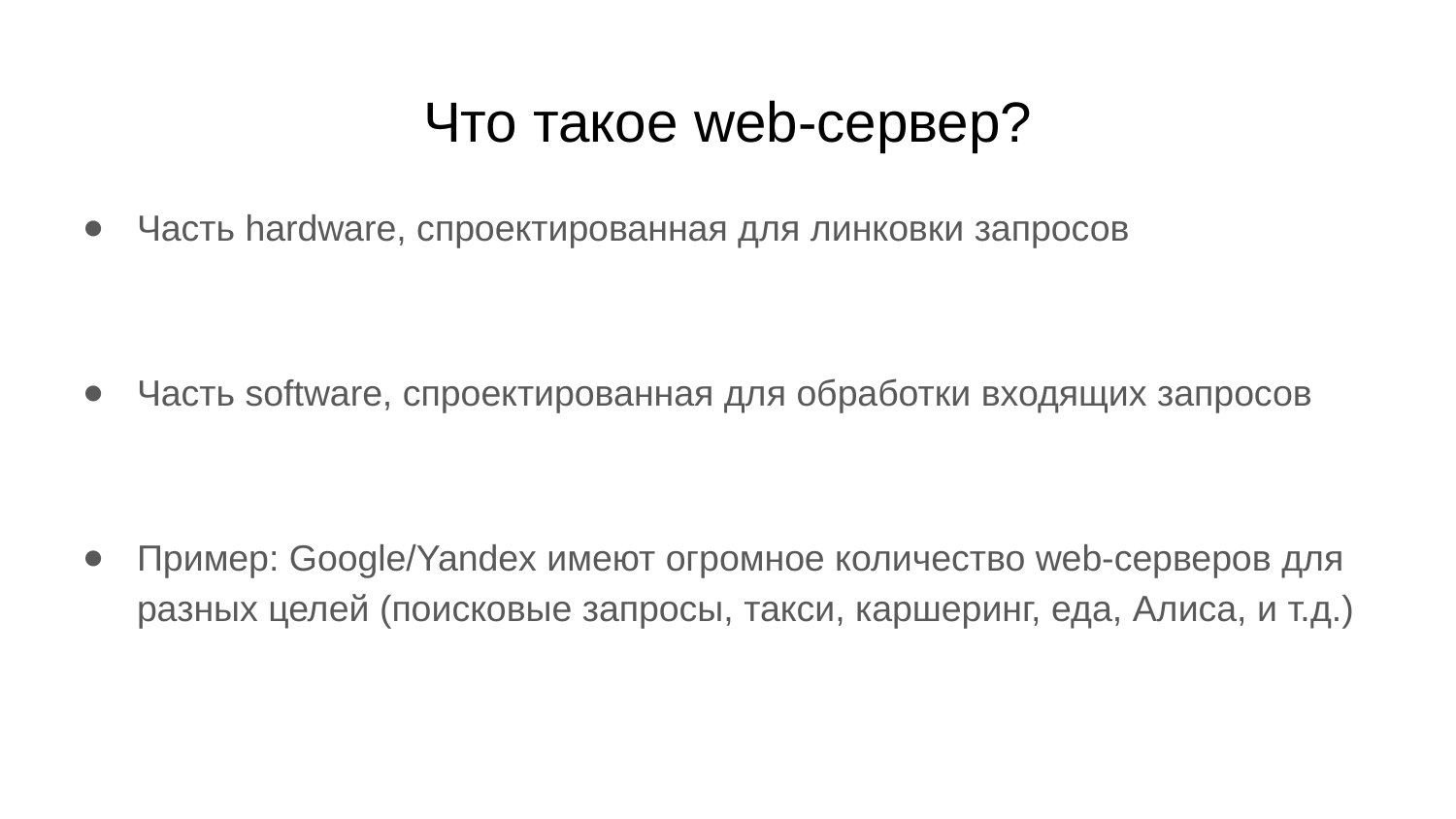

# Что такое web-сервер?
Часть hardware, спроектированная для линковки запросов

Часть software, спроектированная для обработки входящих запросов

Пример: Google/Yandex имеют огромное количество web-серверов для разных целей (поисковые запросы, такси, каршеринг, еда, Алиса, и т.д.)